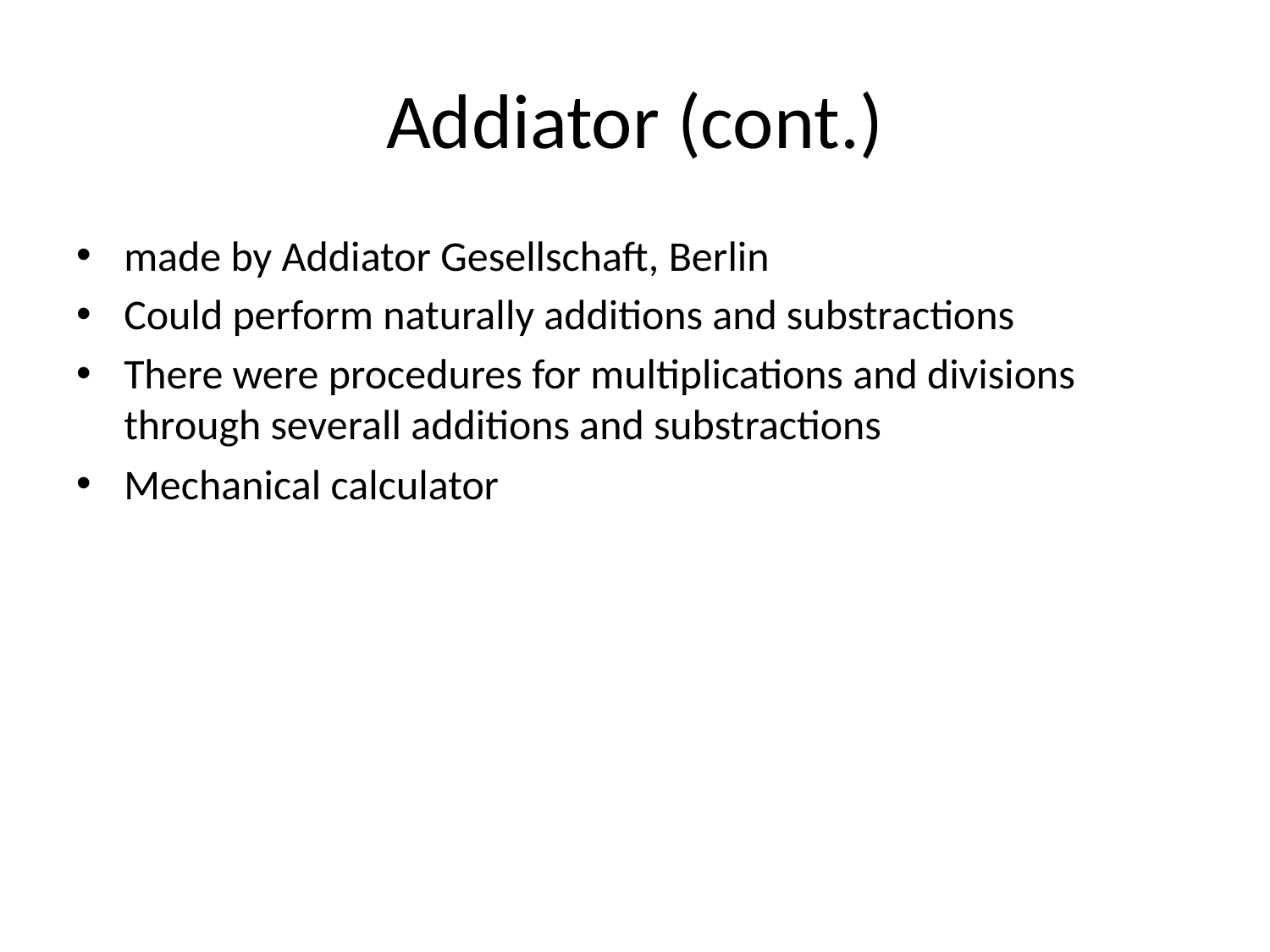

# Addiator (cont.)
made by Addiator Gesellschaft, Berlin
Could perform naturally additions and substractions
There were procedures for multiplications and divisions through severall additions and substractions
Mechanical calculator